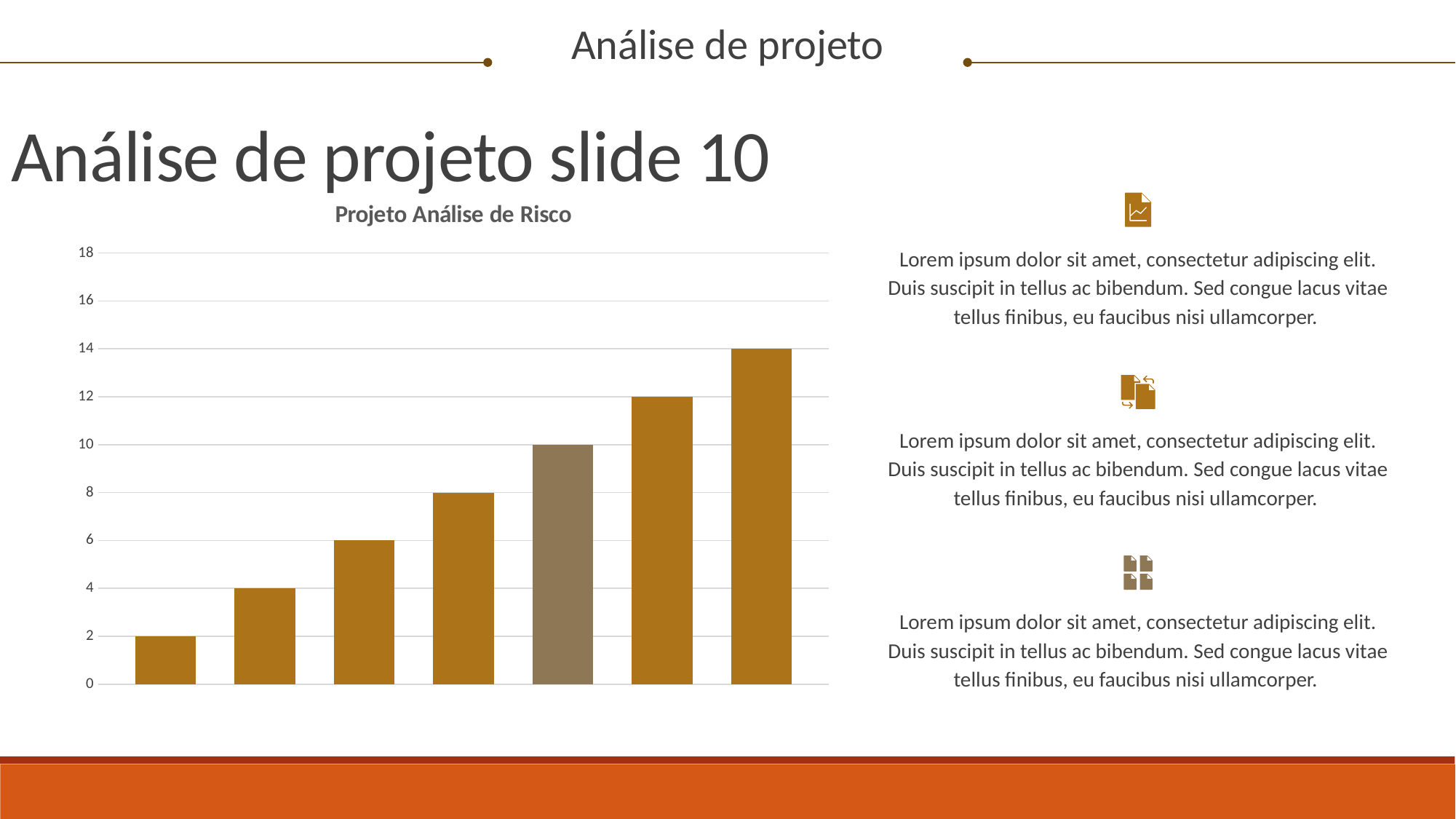

Análise de projeto
Análise de projeto slide 10

### Chart: Projeto Análise de Risco

| Category | Série 1 | Série 2 | Série 3 | Série 4 | Série 5 | Série 6 | Série 7 |
|---|---|---|---|---|---|---|---|
| Categoria 1 | 2.0 | 4.0 | 6.0 | 8.0 | 10.0 | 12.0 | 14.0 |
Lorem ipsum dolor sit amet, consectetur adipiscing elit. Duis suscipit in tellus ac bibendum. Sed congue lacus vitae tellus finibus, eu faucibus nisi ullamcorper.

Lorem ipsum dolor sit amet, consectetur adipiscing elit. Duis suscipit in tellus ac bibendum. Sed congue lacus vitae tellus finibus, eu faucibus nisi ullamcorper.

Lorem ipsum dolor sit amet, consectetur adipiscing elit. Duis suscipit in tellus ac bibendum. Sed congue lacus vitae tellus finibus, eu faucibus nisi ullamcorper.